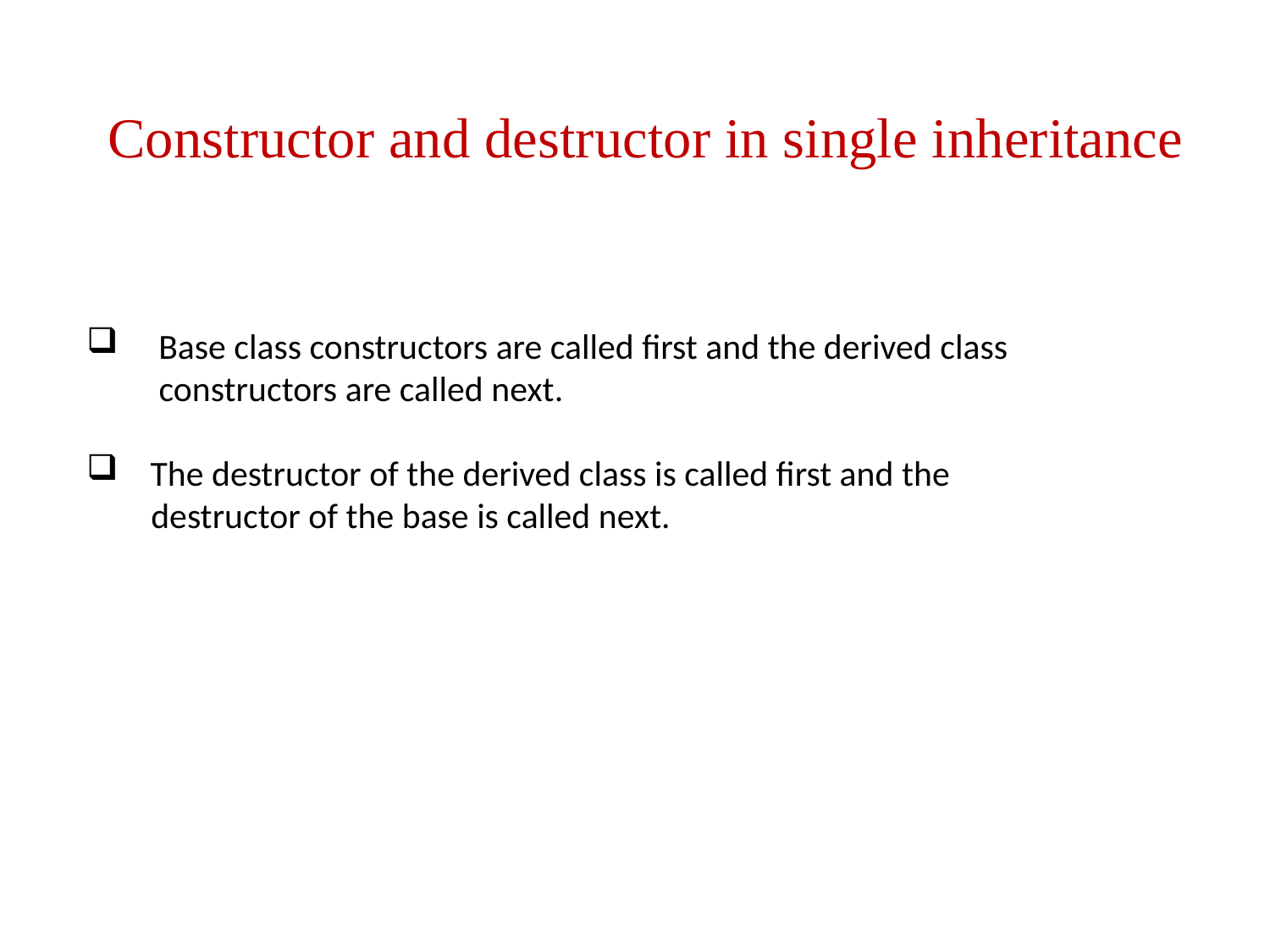

Constructor and destructor in single inheritance
     Base class constructors are called first and the derived class
         constructors are called next.

    The destructor of the derived class is called first and the
        destructor of the base is called next.